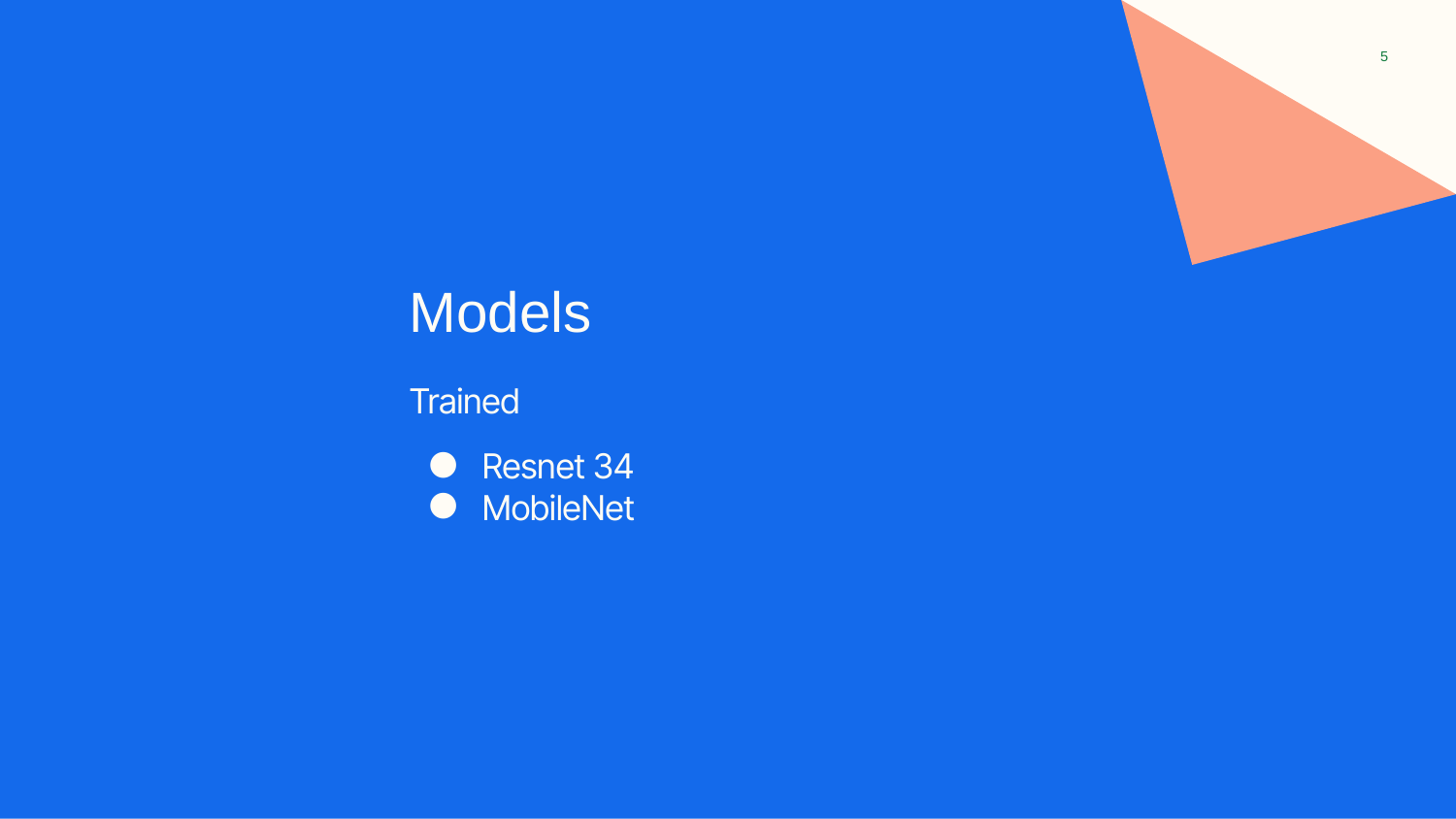

5
# Models
Trained
Resnet 34
MobileNet